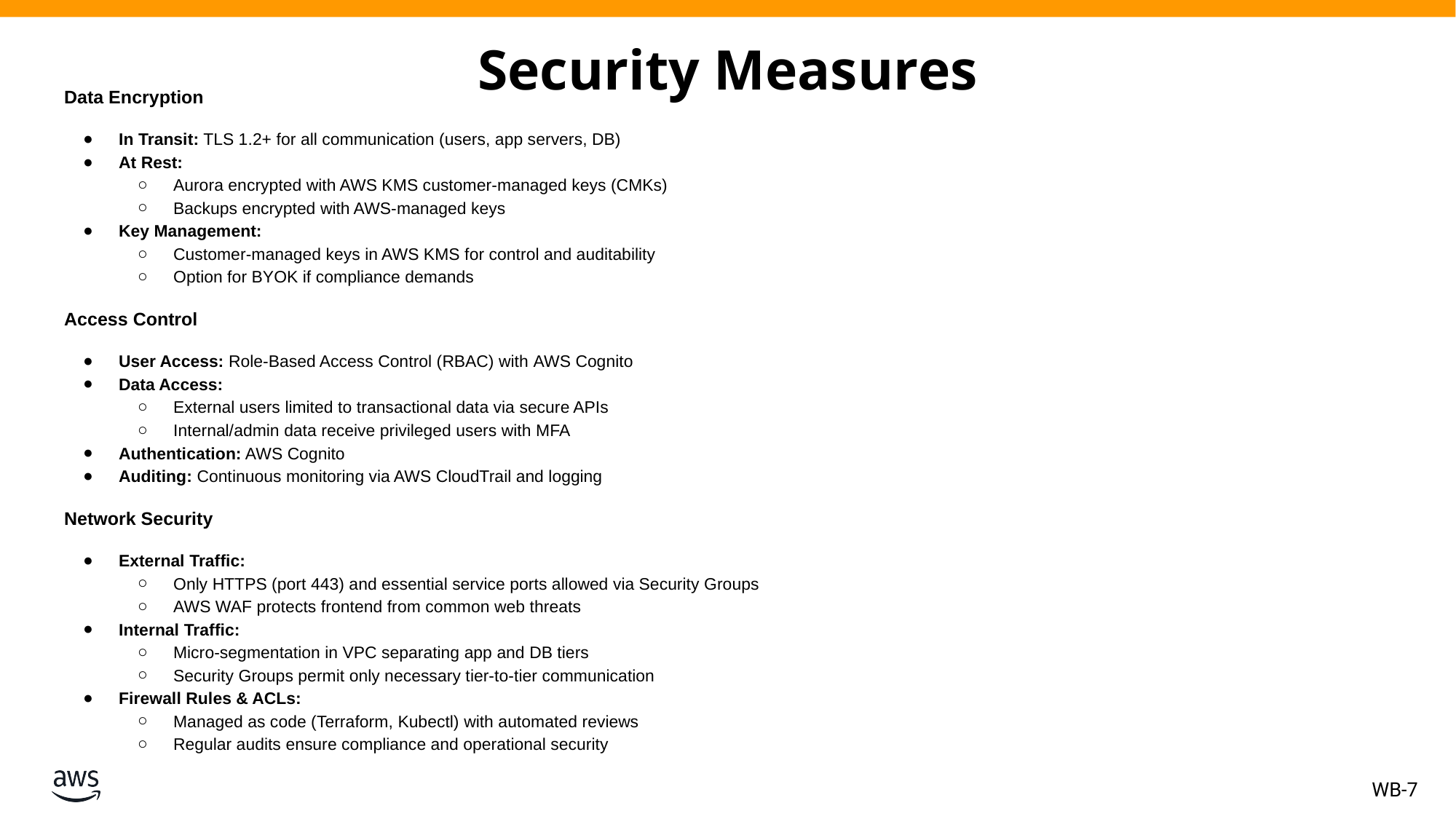

# Security Measures
Data Encryption
In Transit: TLS 1.2+ for all communication (users, app servers, DB)
At Rest:
Aurora encrypted with AWS KMS customer-managed keys (CMKs)
Backups encrypted with AWS-managed keys
Key Management:
Customer-managed keys in AWS KMS for control and auditability
Option for BYOK if compliance demands
Access Control
User Access: Role-Based Access Control (RBAC) with AWS Cognito
Data Access:
External users limited to transactional data via secure APIs
Internal/admin data receive privileged users with MFA
Authentication: AWS Cognito
Auditing: Continuous monitoring via AWS CloudTrail and logging
Network Security
External Traffic:
Only HTTPS (port 443) and essential service ports allowed via Security Groups
AWS WAF protects frontend from common web threats
Internal Traffic:
Micro-segmentation in VPC separating app and DB tiers
Security Groups permit only necessary tier-to-tier communication
Firewall Rules & ACLs:
Managed as code (Terraform, Kubectl) with automated reviews
Regular audits ensure compliance and operational security